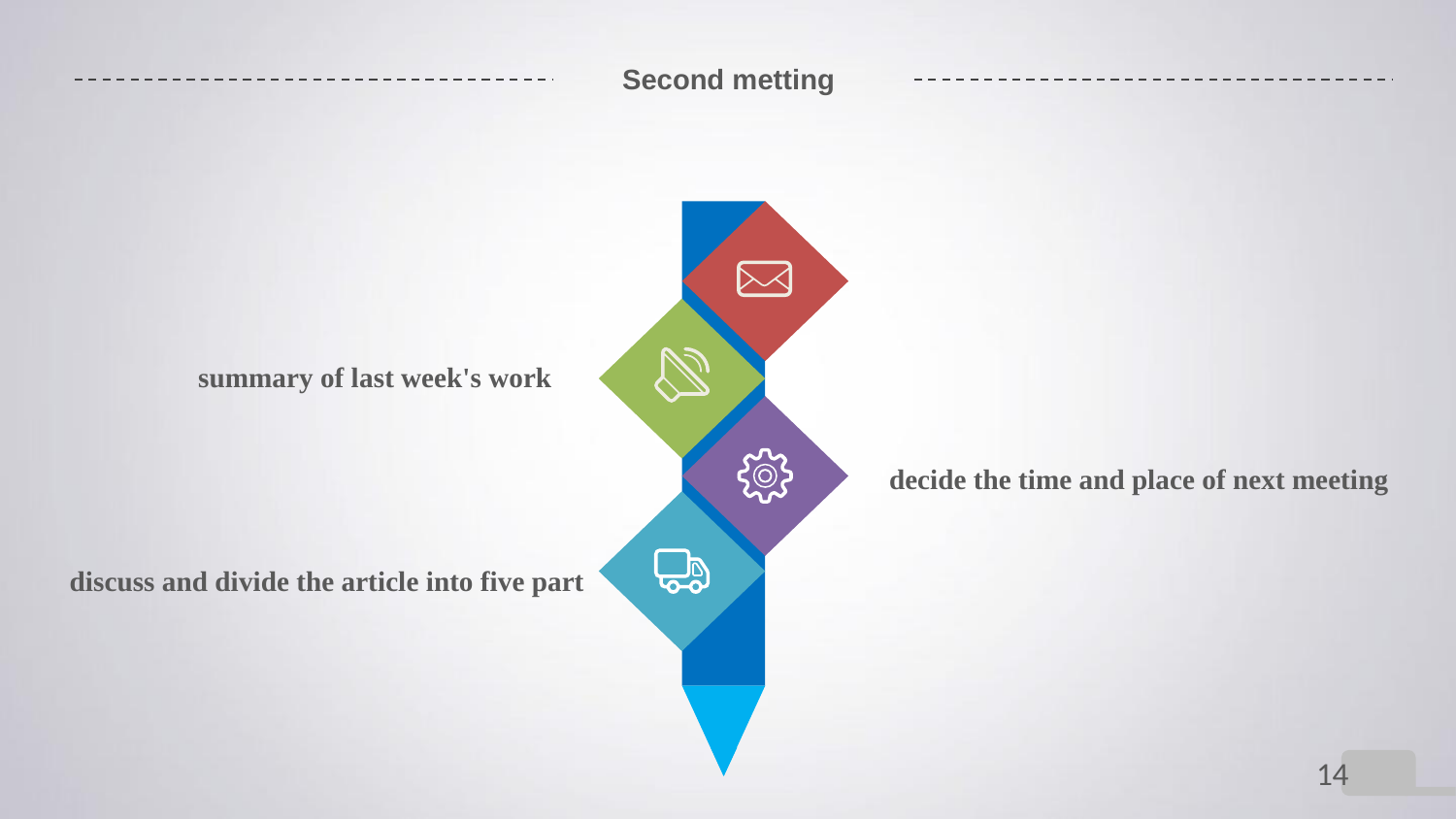

# Second metting

summary of last week's work

decide the time and place of next meeting

discuss and divide the article into five part